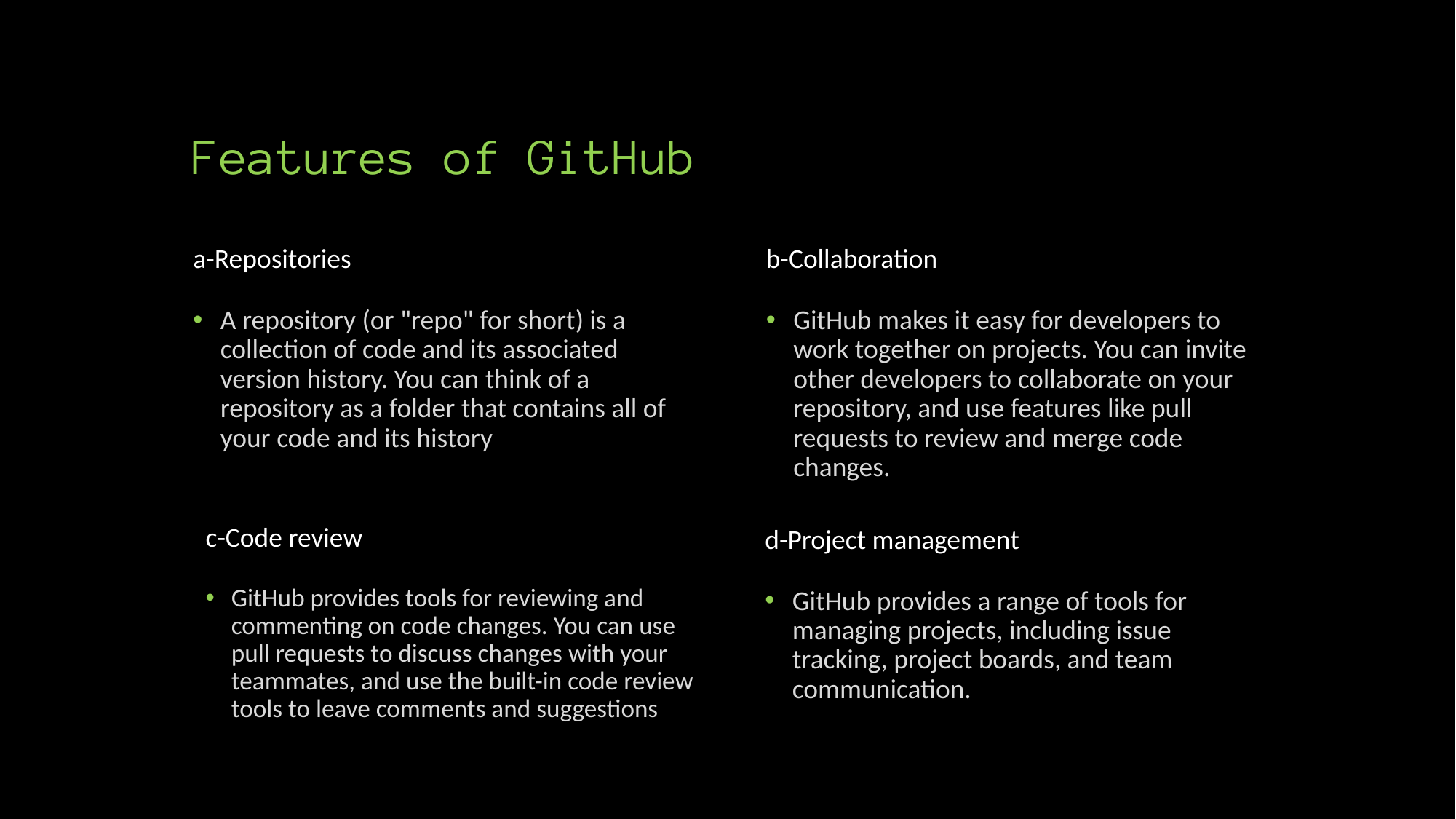

# Features of GitHub
a-Repositories
b-Collaboration
A repository (or "repo" for short) is a collection of code and its associated version history. You can think of a repository as a folder that contains all of your code and its history
GitHub makes it easy for developers to work together on projects. You can invite other developers to collaborate on your repository, and use features like pull requests to review and merge code changes.
c-Code review
d-Project management
GitHub provides tools for reviewing and commenting on code changes. You can use pull requests to discuss changes with your teammates, and use the built-in code review tools to leave comments and suggestions
GitHub provides a range of tools for managing projects, including issue tracking, project boards, and team communication.